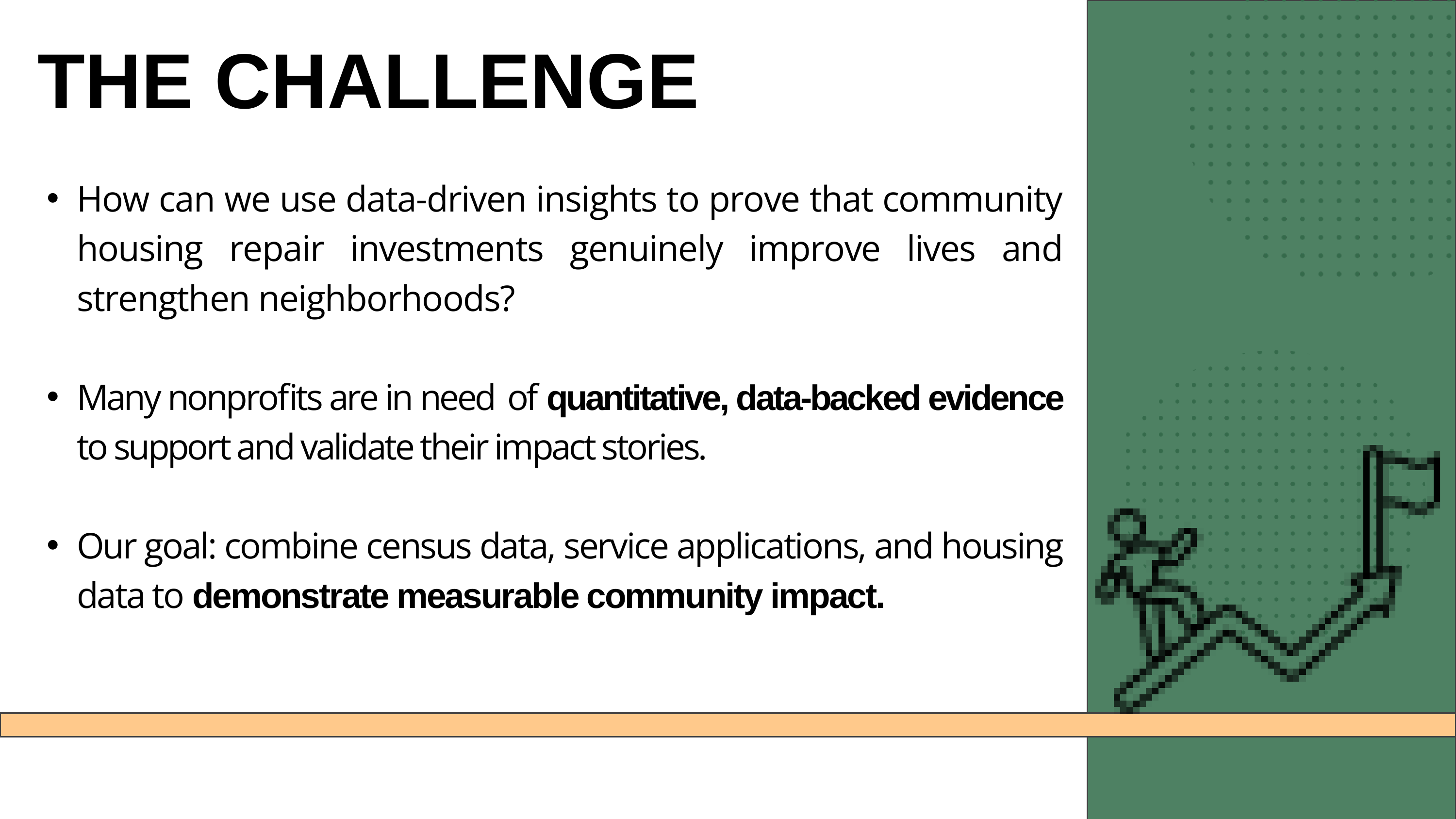

THE CHALLENGE
How can we use data-driven insights to prove that community housing repair investments genuinely improve lives and strengthen neighborhoods?

Many nonprofits are in need of quantitative, data-backed evidence to support and validate their impact stories.

Our goal: combine census data, service applications, and housing data to demonstrate measurable community impact.